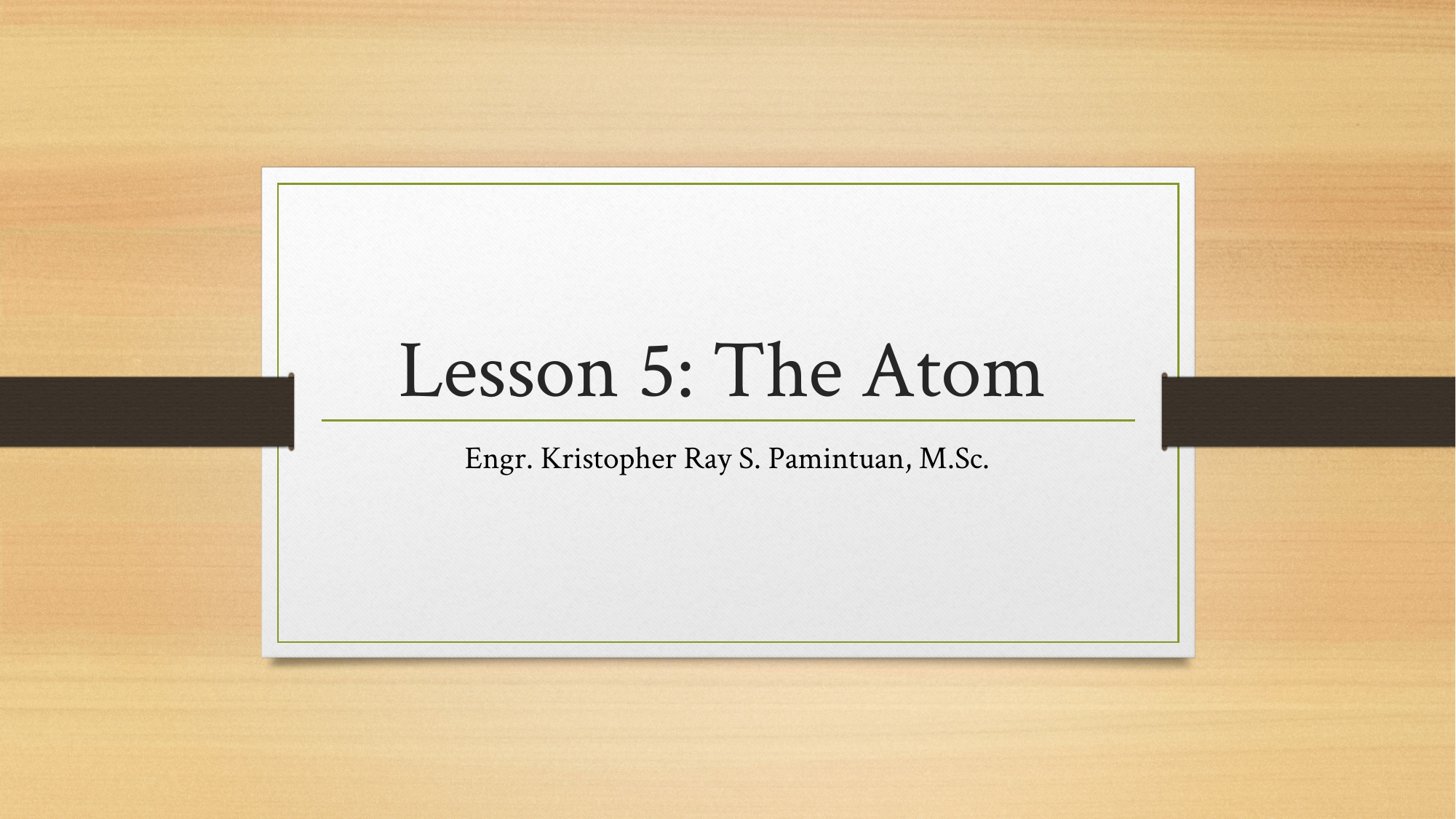

# Lesson 5: The Atom
Engr. Kristopher Ray S. Pamintuan, M.Sc.